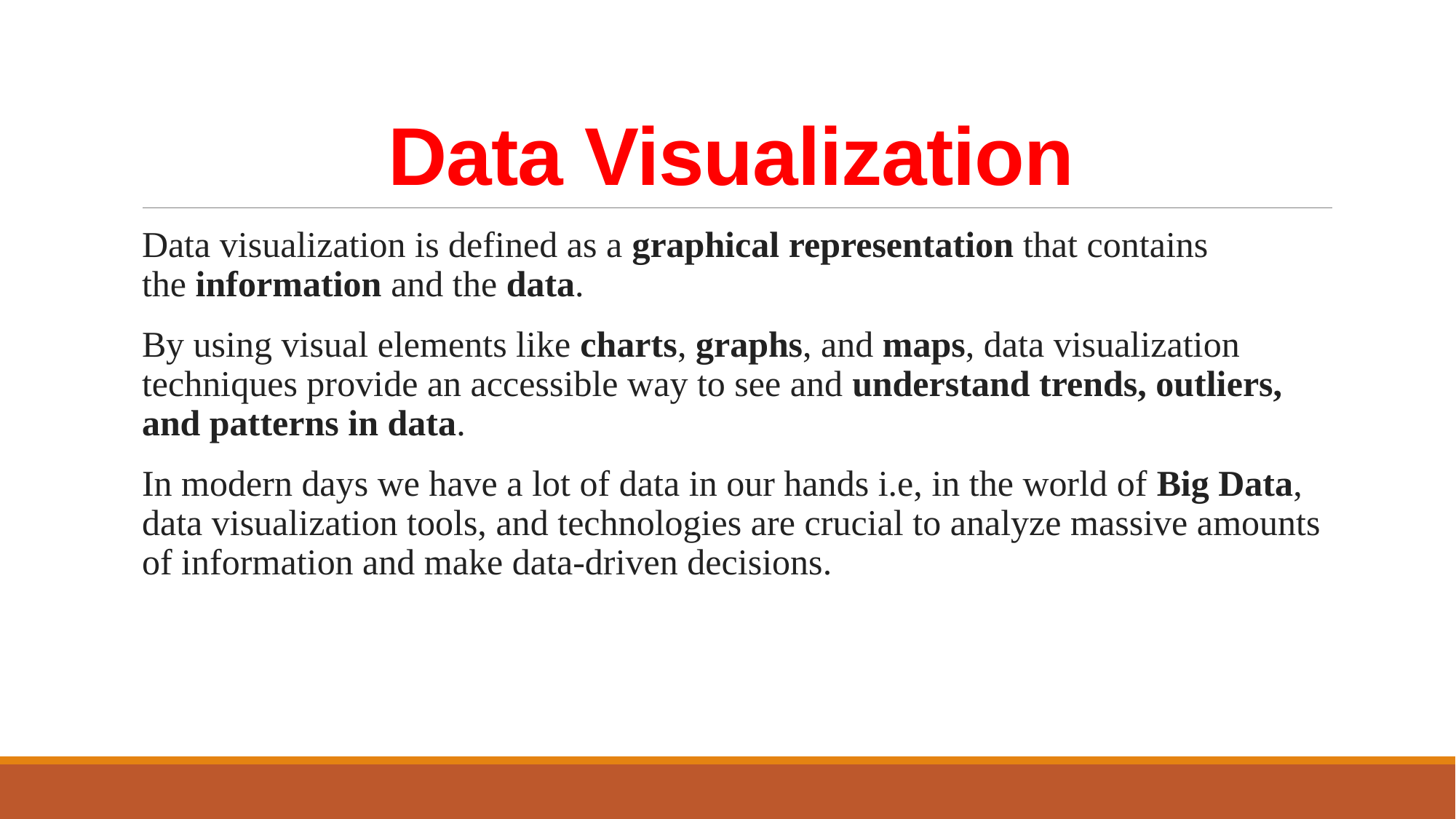

# Data Visualization
Data visualization is defined as a graphical representation that contains the information and the data.
By using visual elements like charts, graphs, and maps, data visualization techniques provide an accessible way to see and understand trends, outliers, and patterns in data.
In modern days we have a lot of data in our hands i.e, in the world of Big Data, data visualization tools, and technologies are crucial to analyze massive amounts of information and make data-driven decisions.